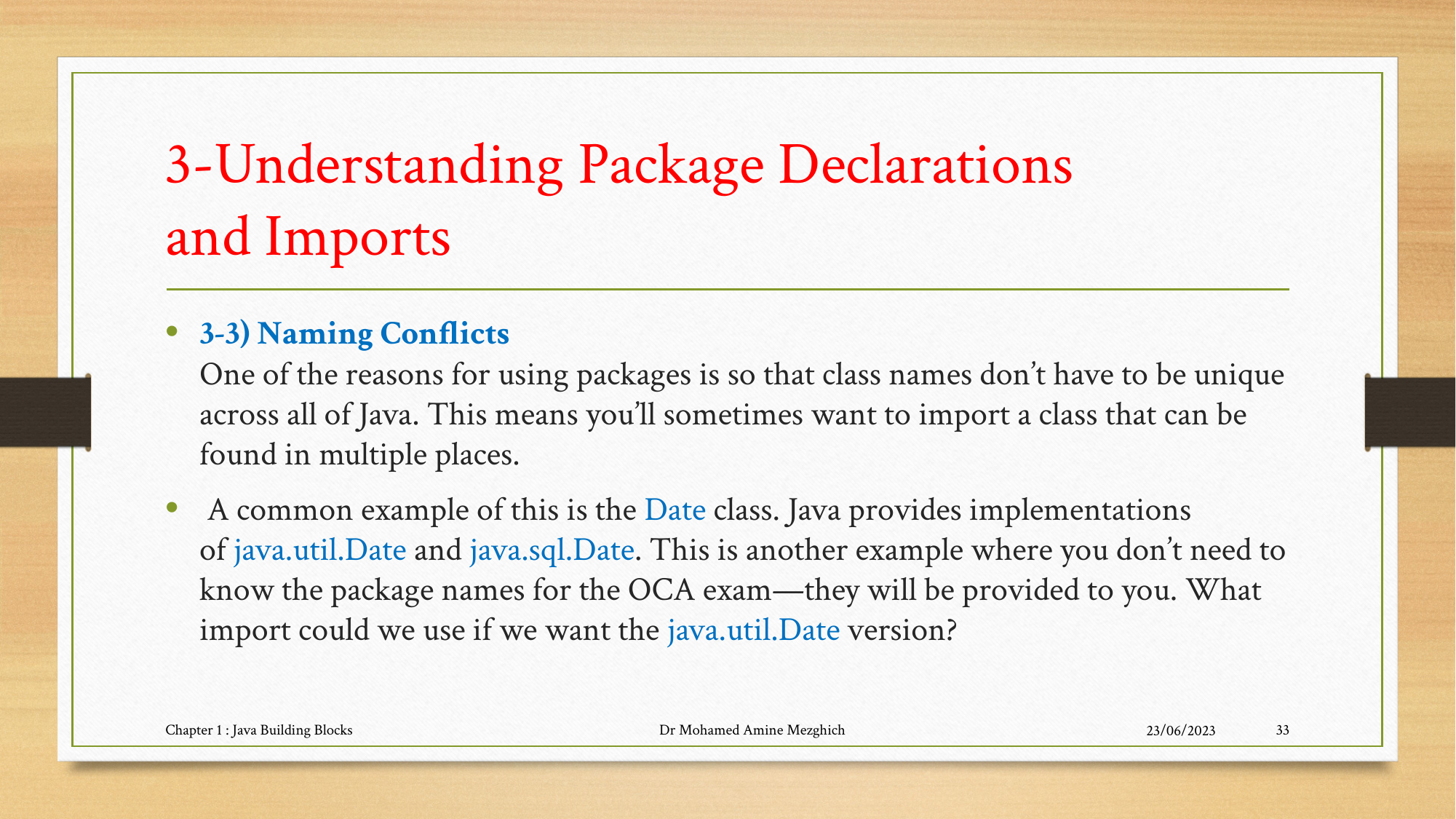

# 3-Understanding Package Declarations and Imports
3-3) Naming Conflicts
One of the reasons for using packages is so that class names don’t have to be unique across all of Java. This means you’ll sometimes want to import a class that can be found in multiple places.
 A common example of this is the Date class. Java provides implementations
of java.util.Date and java.sql.Date. This is another example where you don’t need to
know the package names for the OCA exam—they will be provided to you. What import could we use if we want the java.util.Date version?
Chapter 1 : Java Building Blocks                                                                                         Dr Mohamed Amine Mezghich
23/06/2023
33